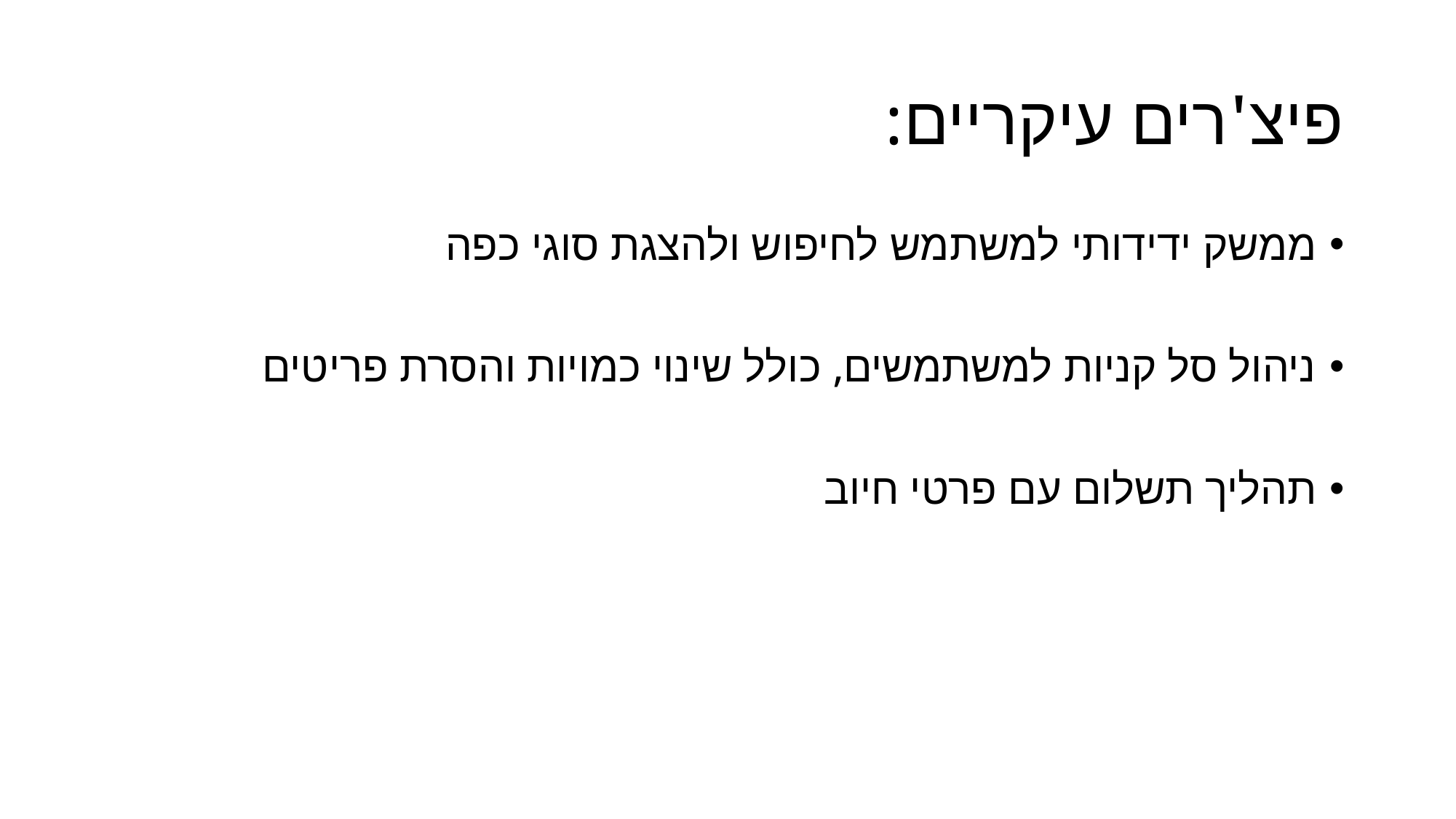

# פיצ'רים עיקריים:
ממשק ידידותי למשתמש לחיפוש ולהצגת סוגי כפה

ניהול סל קניות למשתמשים, כולל שינוי כמויות והסרת פריטים

תהליך תשלום עם פרטי חיוב